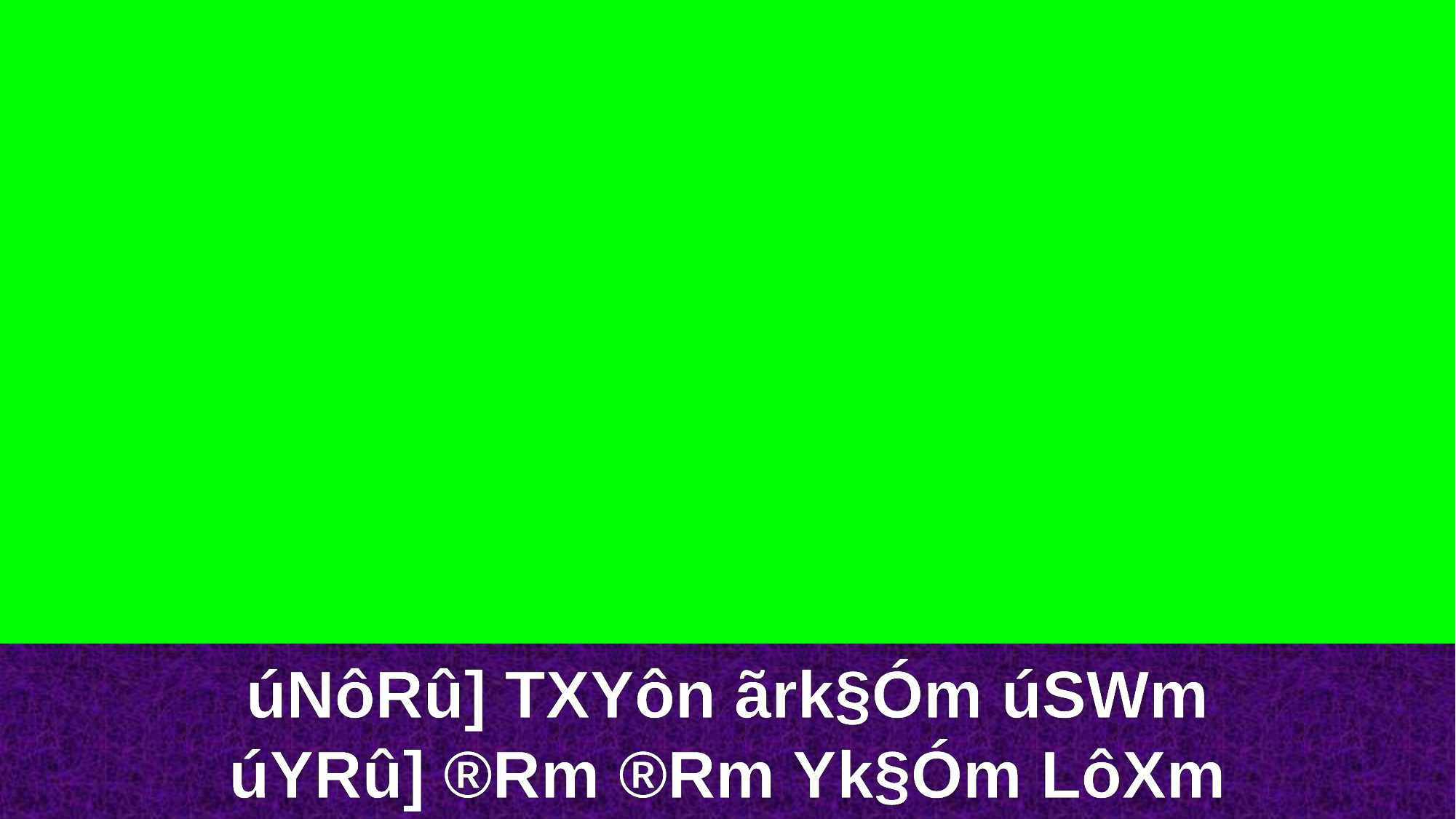

úNôRû] TXYôn ãrk§Óm úSWm
úYRû] ®Rm ®Rm Yk§Óm LôXm